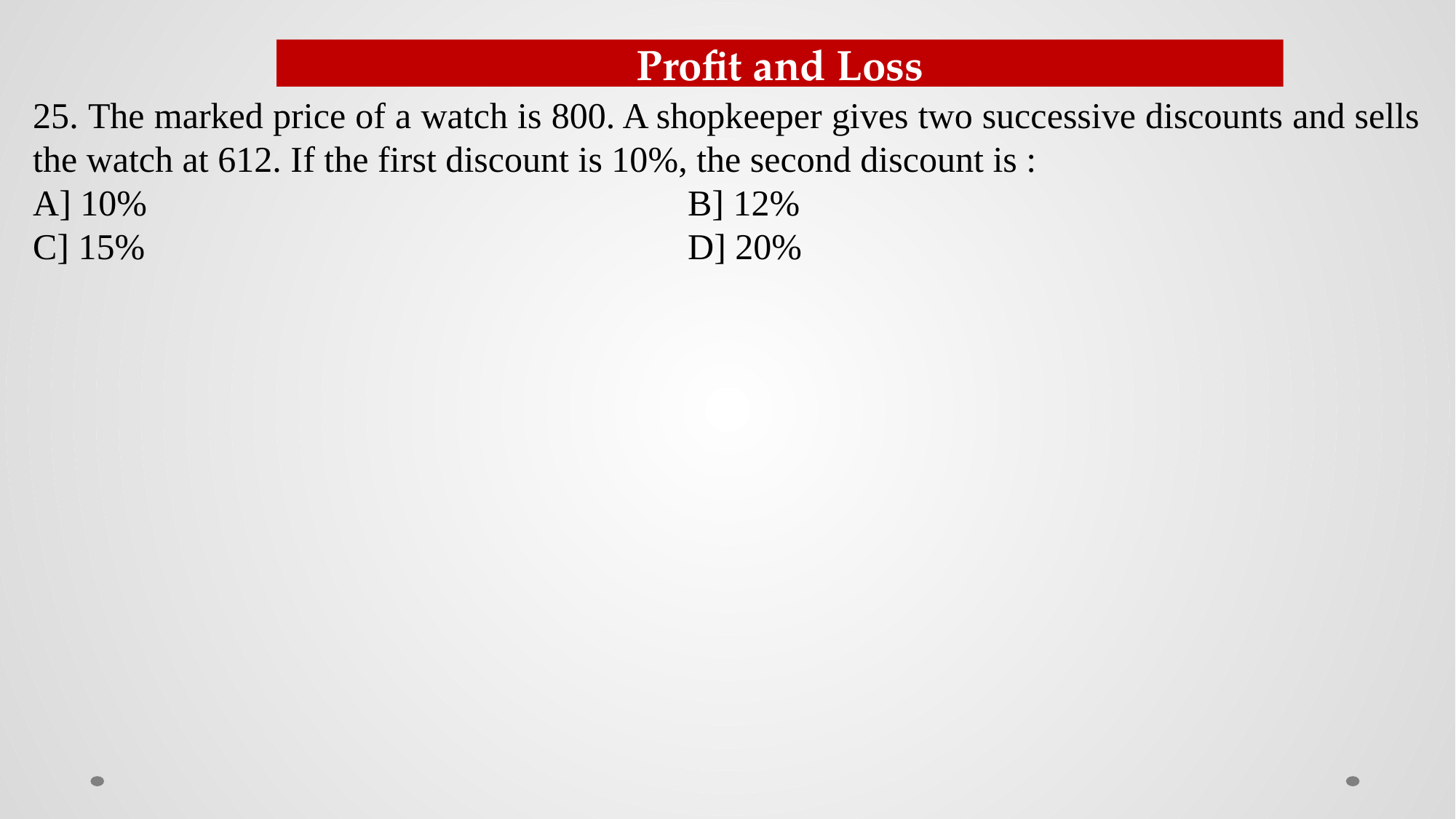

Profit and Loss
25. The marked price of a watch is 800. A shopkeeper gives two successive discounts and sells the watch at 612. If the first discount is 10%, the second discount is :
A] 10%					B] 12%
C] 15%					D] 20%